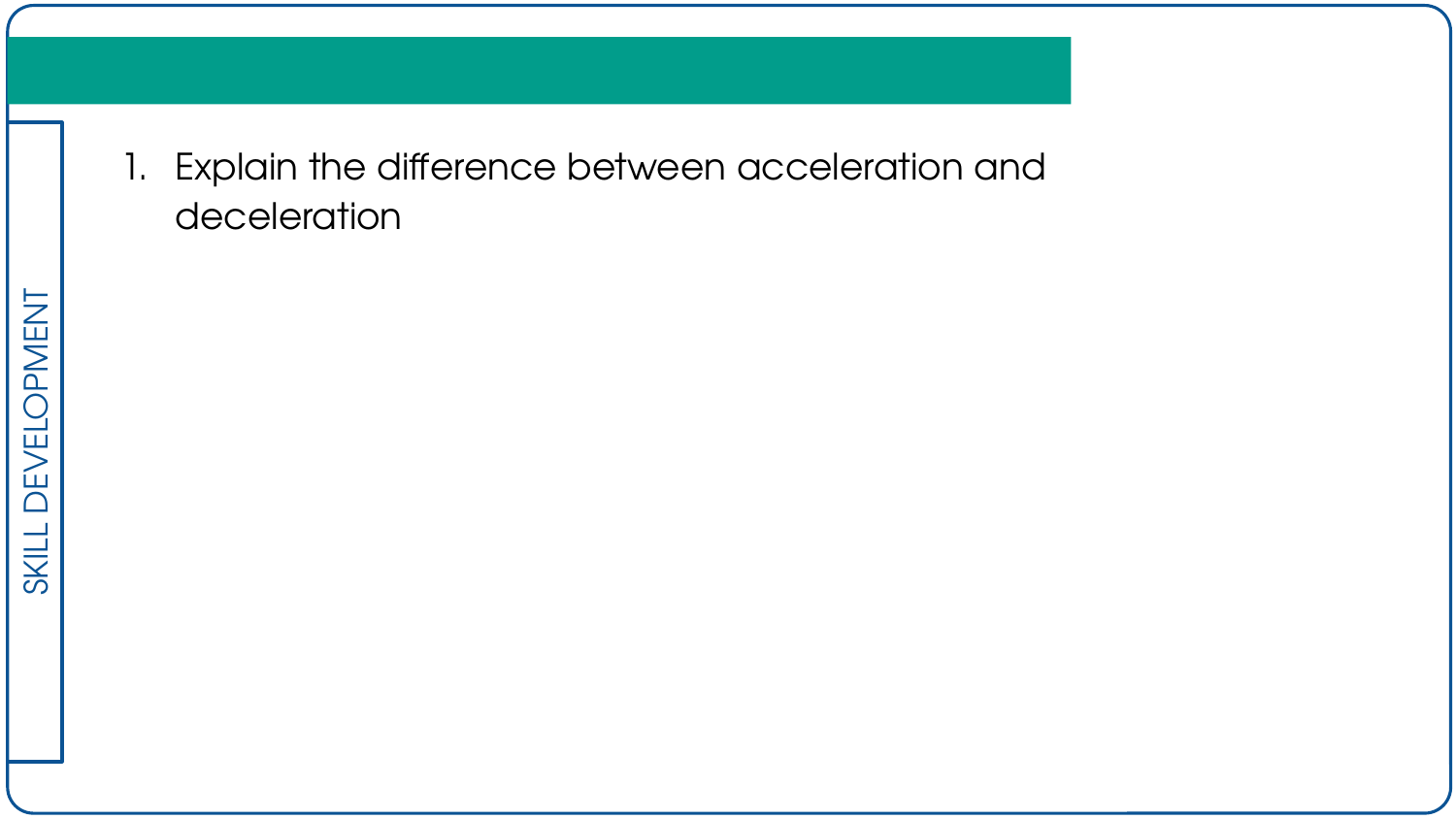

Explain the difference between acceleration and deceleration